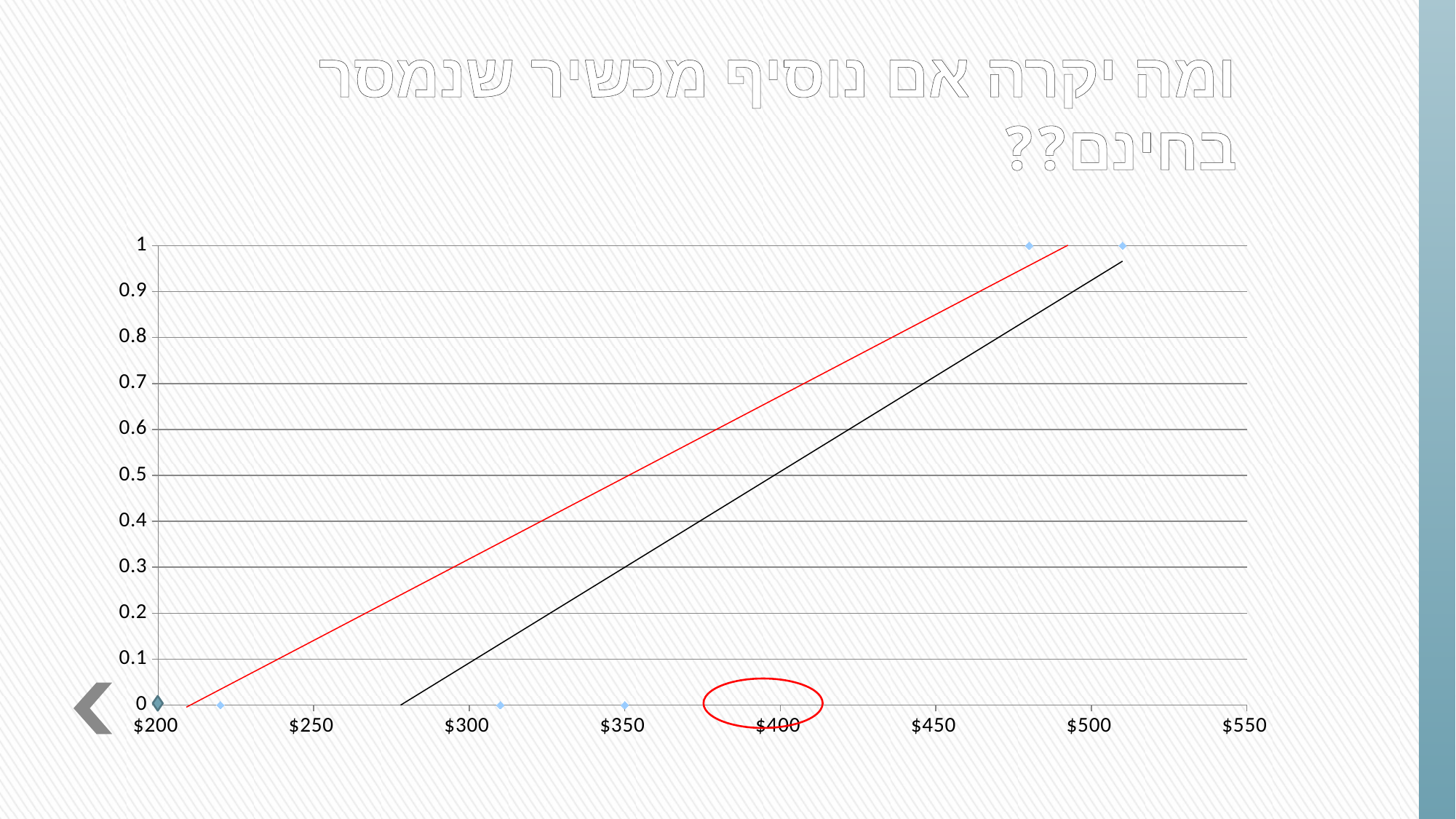

# ומה יקרה אם נוסיף מכשיר שנמסר בחינם??

### Chart

| Category |  |
|---|---|